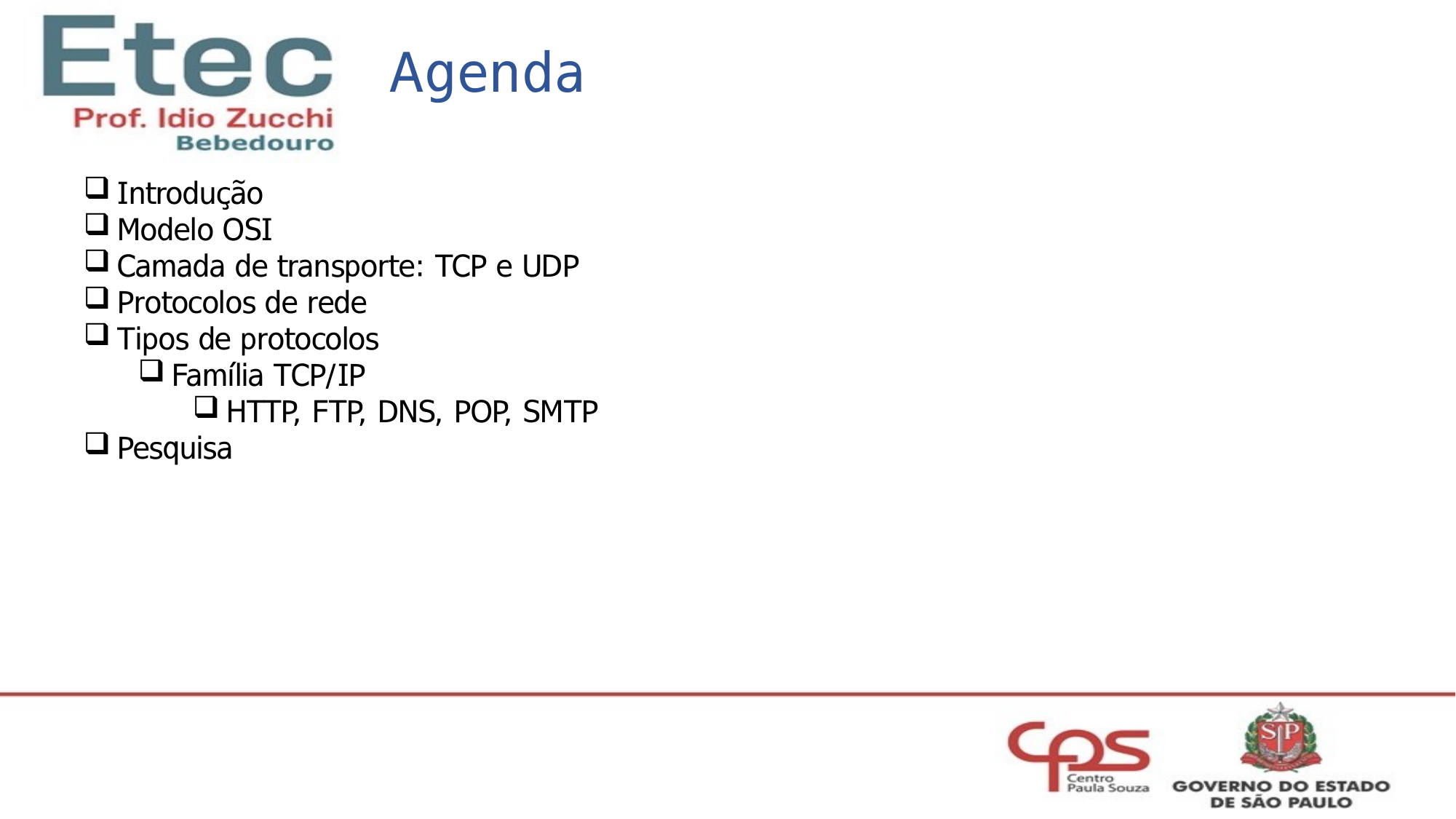

Agenda
Introdução
Modelo OSI
Camada de transporte: TCP e UDP
Protocolos de rede
Tipos de protocolos
Família TCP/IP
HTTP, FTP, DNS, POP, SMTP
Pesquisa